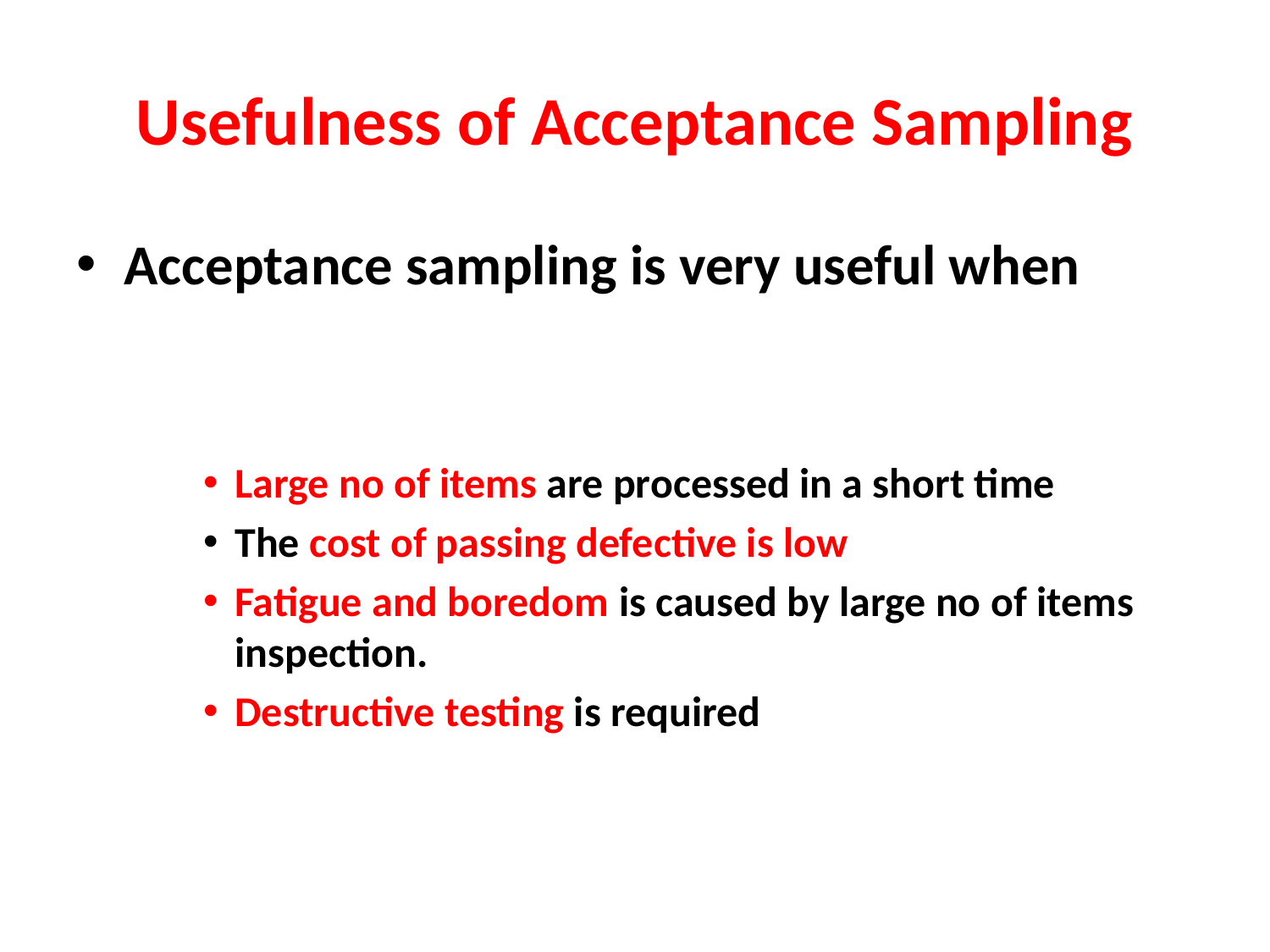

# Usefulness of Acceptance Sampling
Acceptance sampling is very useful when

Large no of items are processed in a short time
The cost of passing defective is low
Fatigue and boredom is caused by large no of items inspection.
Destructive testing is required